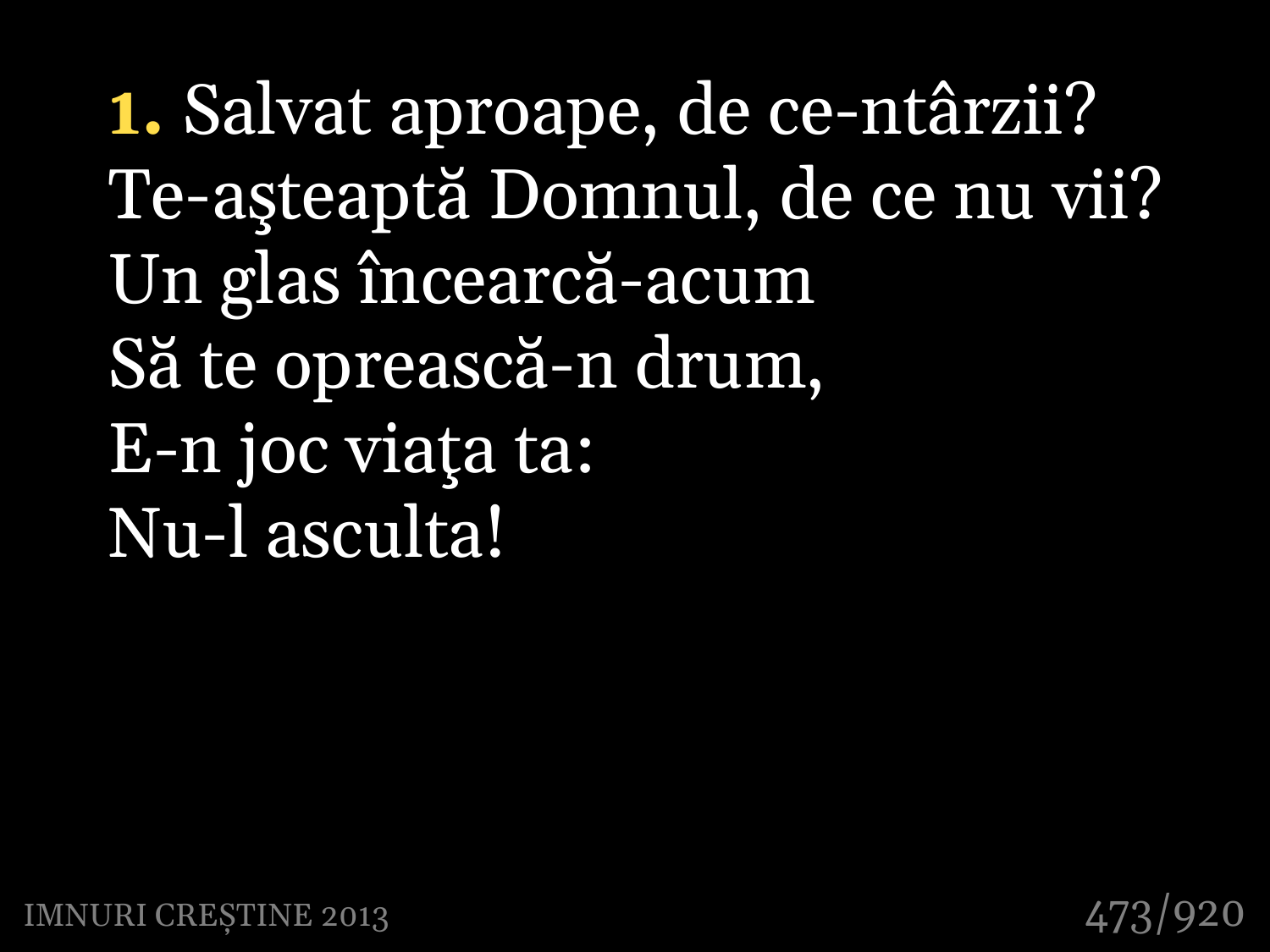

1. Salvat aproape, de ce-ntârzii?
Te-aşteaptă Domnul, de ce nu vii?
Un glas încearcă-acum
Să te oprească-n drum,
E-n joc viaţa ta:
Nu-l asculta!
473/920
IMNURI CREȘTINE 2013